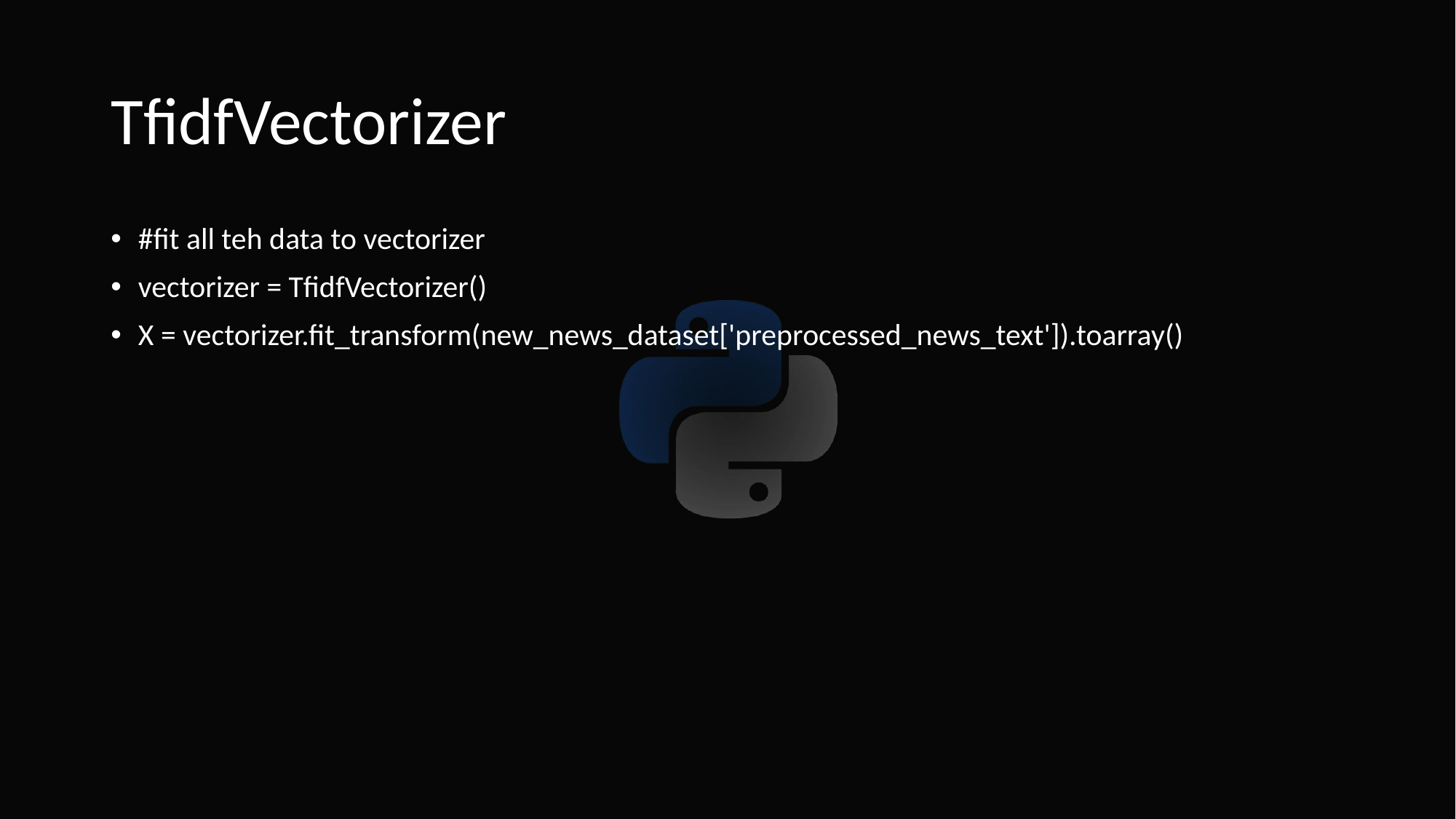

# TfidfVectorizer
#fit all teh data to vectorizer
vectorizer = TfidfVectorizer()
X = vectorizer.fit_transform(new_news_dataset['preprocessed_news_text']).toarray()